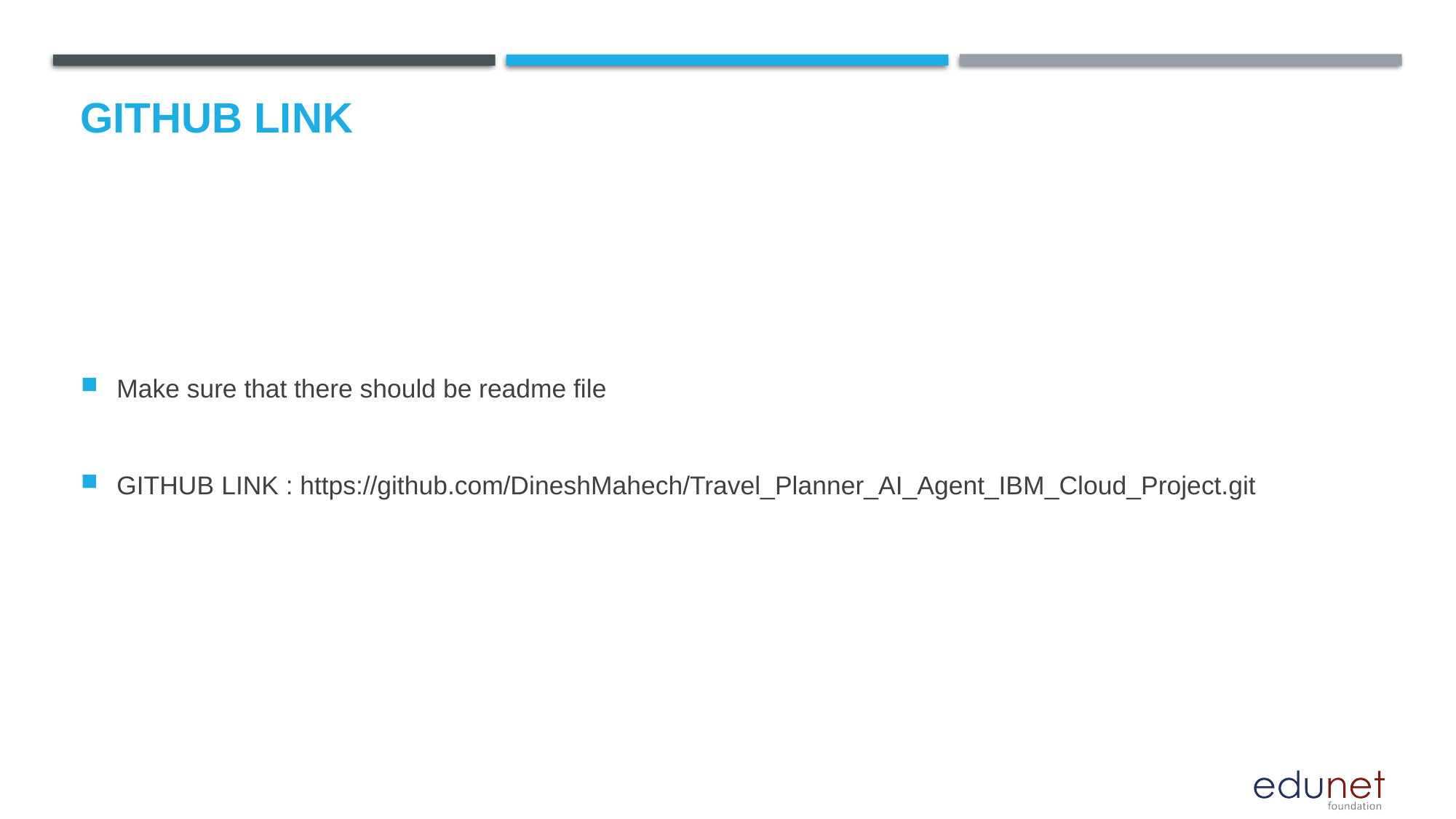

# GitHub Link
Make sure that there should be readme file

GITHUB LINK : https://github.com/DineshMahech/Travel_Planner_AI_Agent_IBM_Cloud_Project.git